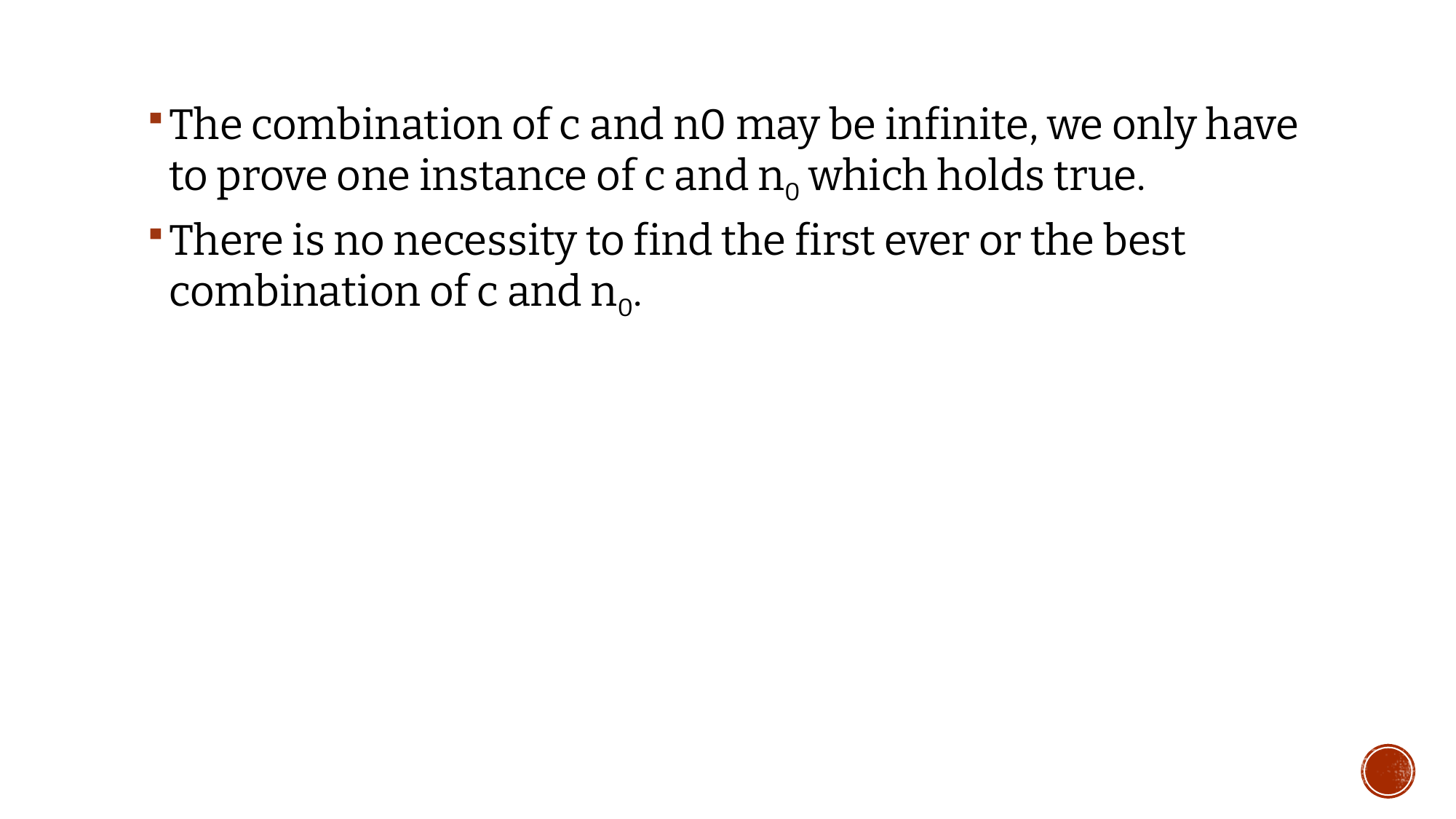

The combination of c and n0 may be infinite, we only have to prove one instance of c and n0 which holds true.
There is no necessity to find the first ever or the best combination of c and n0.